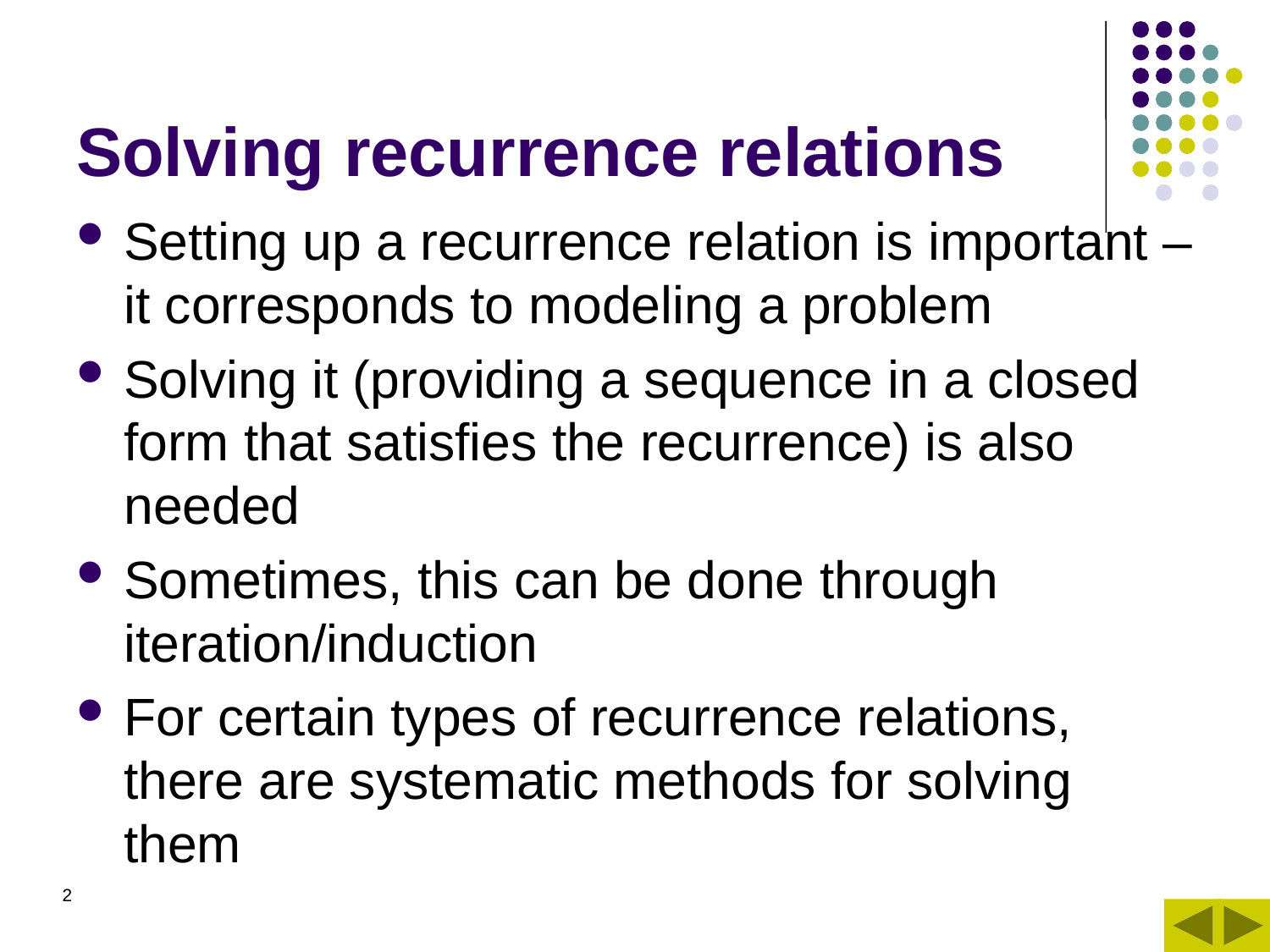

# Solving recurrence relations
Setting up a recurrence relation is important – it corresponds to modeling a problem
Solving it (providing a sequence in a closed form that satisfies the recurrence) is also needed
Sometimes, this can be done through iteration/induction
For certain types of recurrence relations, there are systematic methods for solving them
2